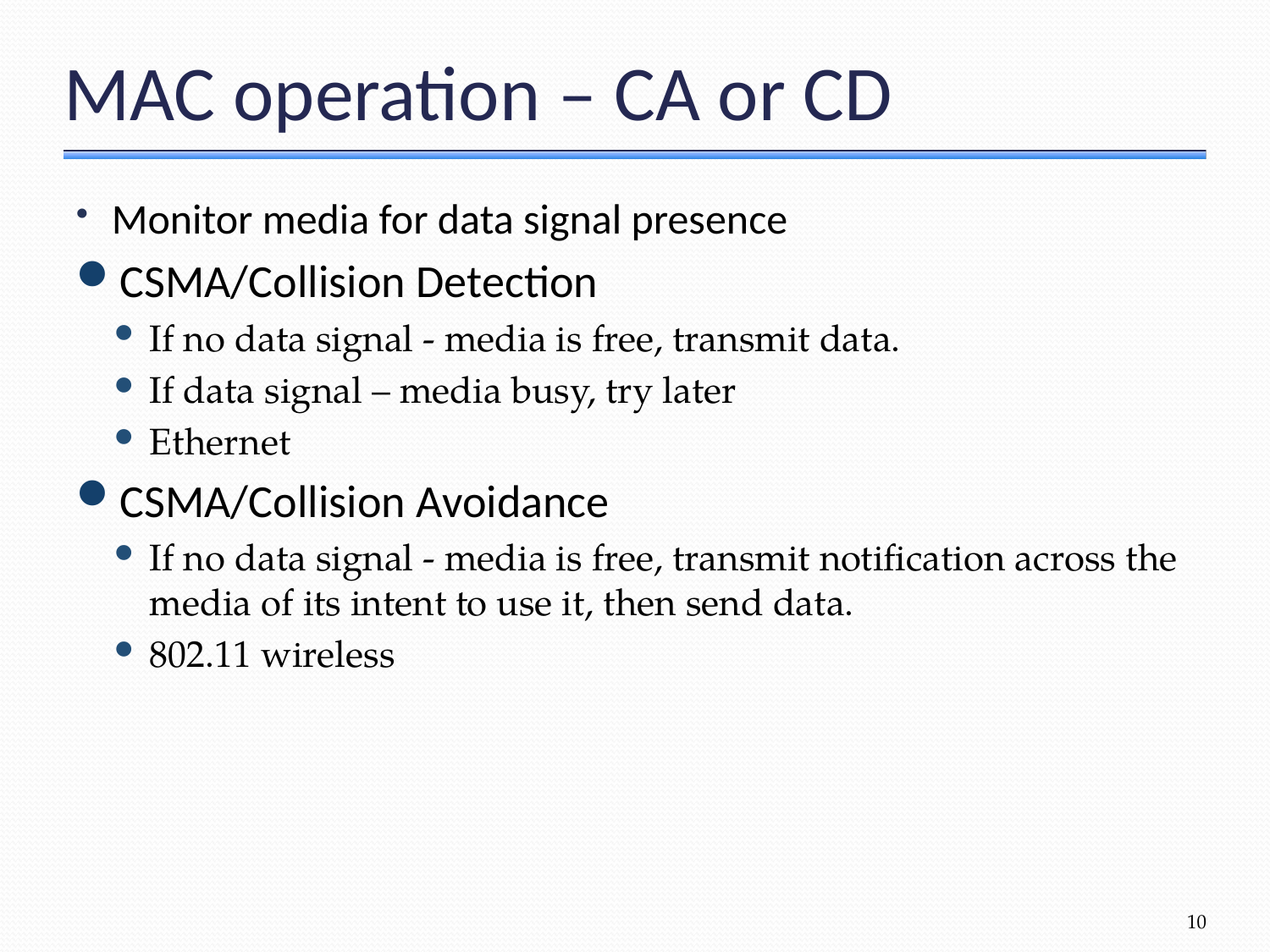

# MAC operation – CA or CD
Monitor media for data signal presence
CSMA/Collision Detection
If no data signal - media is free, transmit data.
If data signal – media busy, try later
Ethernet
CSMA/Collision Avoidance
If no data signal - media is free, transmit notification across the media of its intent to use it, then send data.
802.11 wireless
10